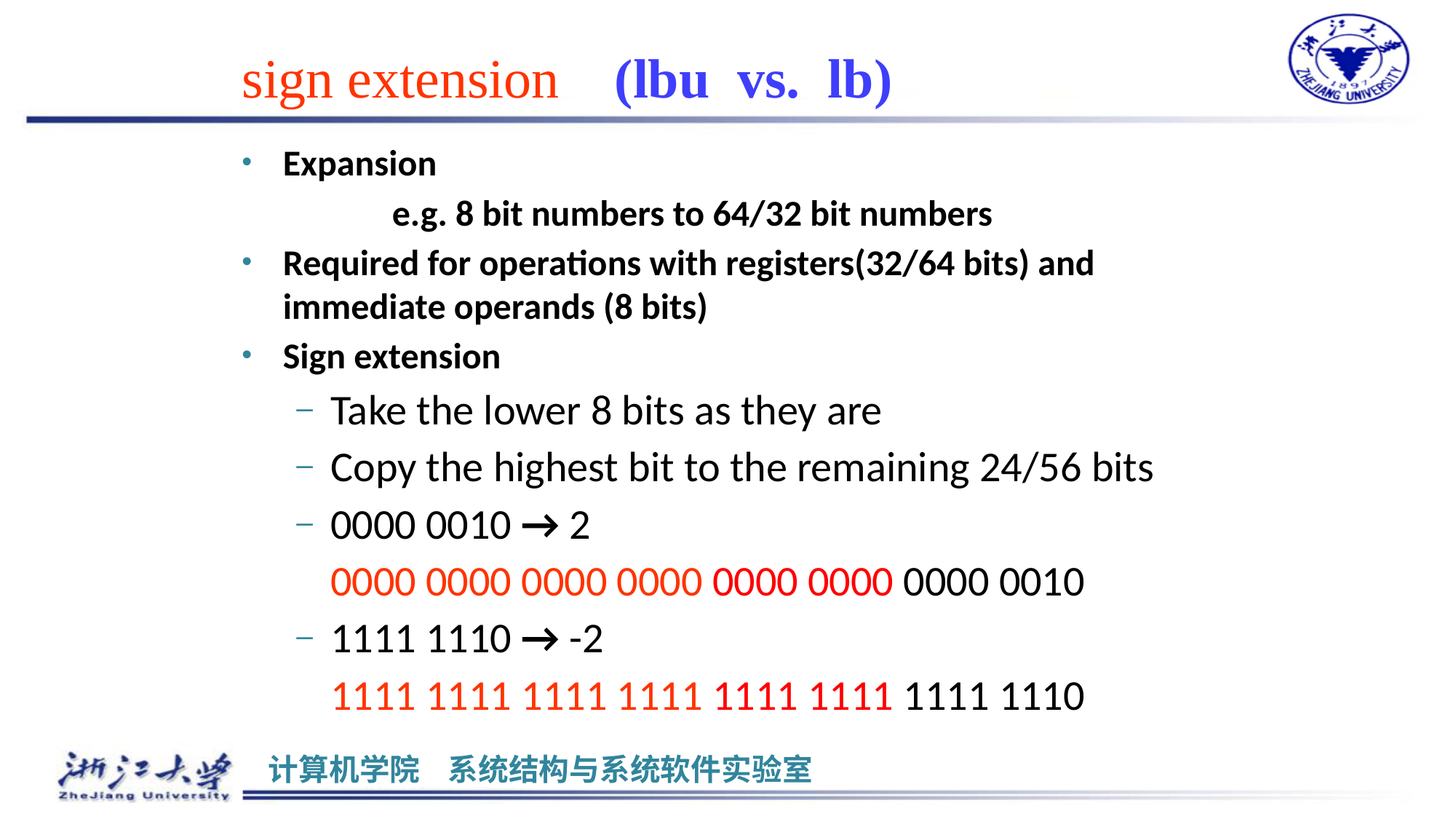

# sign extension    (lbu  vs.  lb)

Expansion
		e.g. 8 bit numbers to 64/32 bit numbers
Required for operations with registers(32/64 bits) and immediate operands (8 bits)
Sign extension
Take the lower 8 bits as they are
Copy the highest bit to the remaining 24/56 bits
0000 0010 → 2
	0000 0000 0000 0000 0000 0000 0000 0010
1111 1110 → -2
	1111 1111 1111 1111 1111 1111 1111 1110